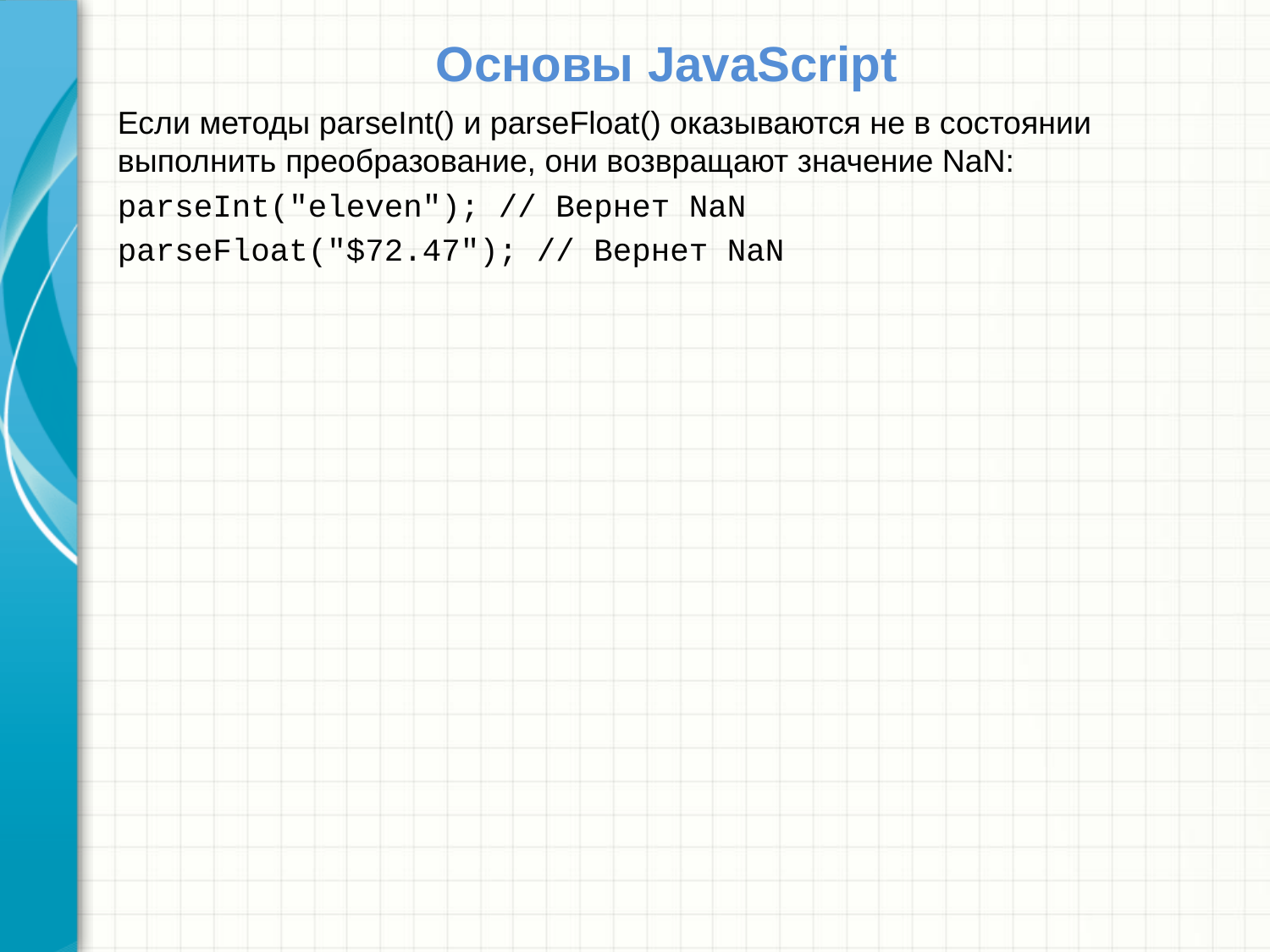

# Основы JavaScript
Если методы parseInt() и parseFloat() оказываются не в состоянии выполнить преобразование, они возвращают значение NaN:
parseInt("eleven"); // Вернет NaN
parseFloat("$72.47"); // Вернет NaN